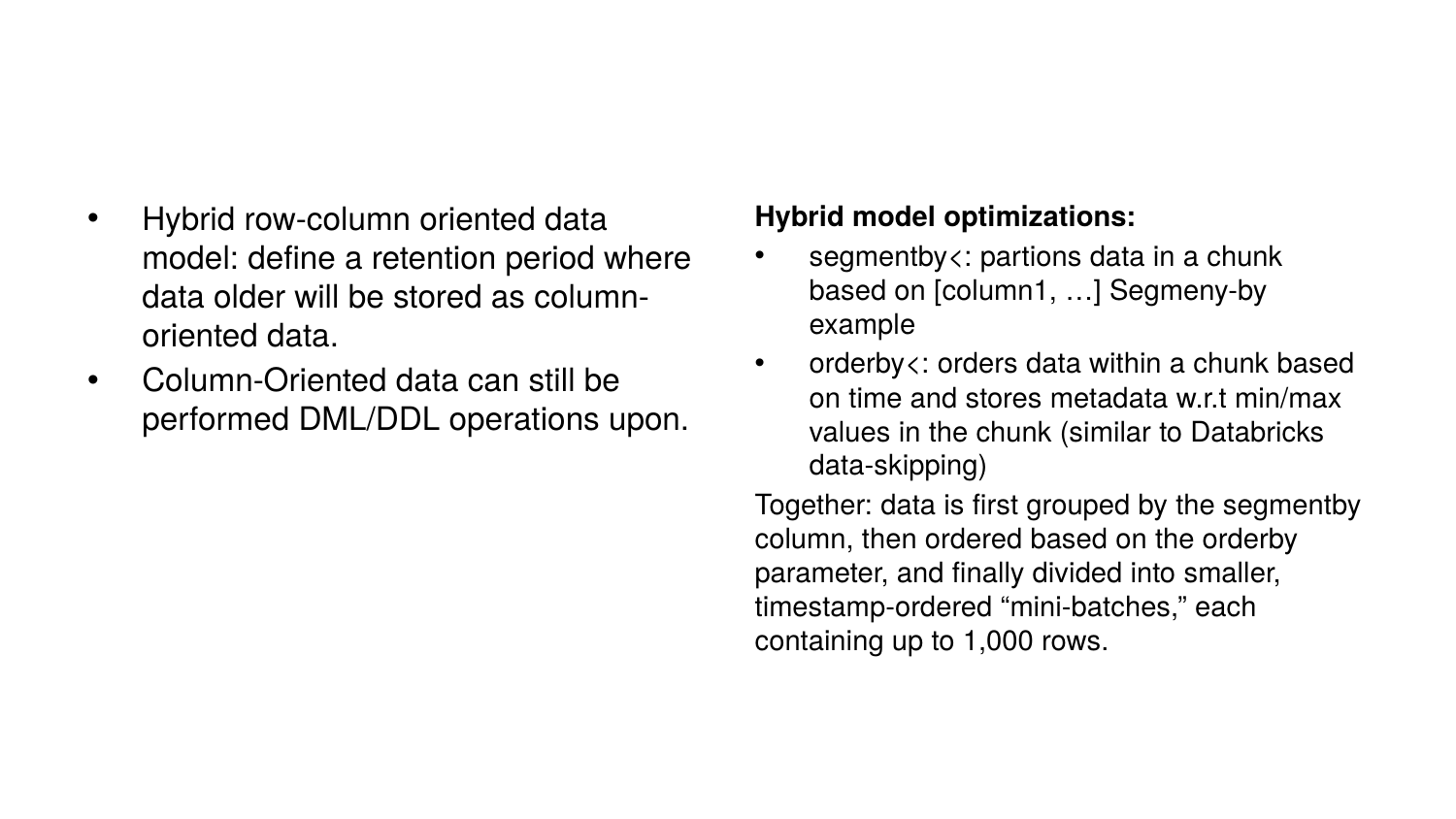

Hybrid row-column oriented data model: define a retention period where data older will be stored as column-oriented data.
Column-Oriented data can still be performed DML/DDL operations upon.
Hybrid model optimizations:
segmentby<: partions data in a chunk based on [column1, …] Segmeny-by example
orderby<: orders data within a chunk based on time and stores metadata w.r.t min/max values in the chunk (similar to Databricks data-skipping)
Together: data is first grouped by the segmentby column, then ordered based on the orderby parameter, and finally divided into smaller, timestamp-ordered “mini-batches,” each containing up to 1,000 rows.